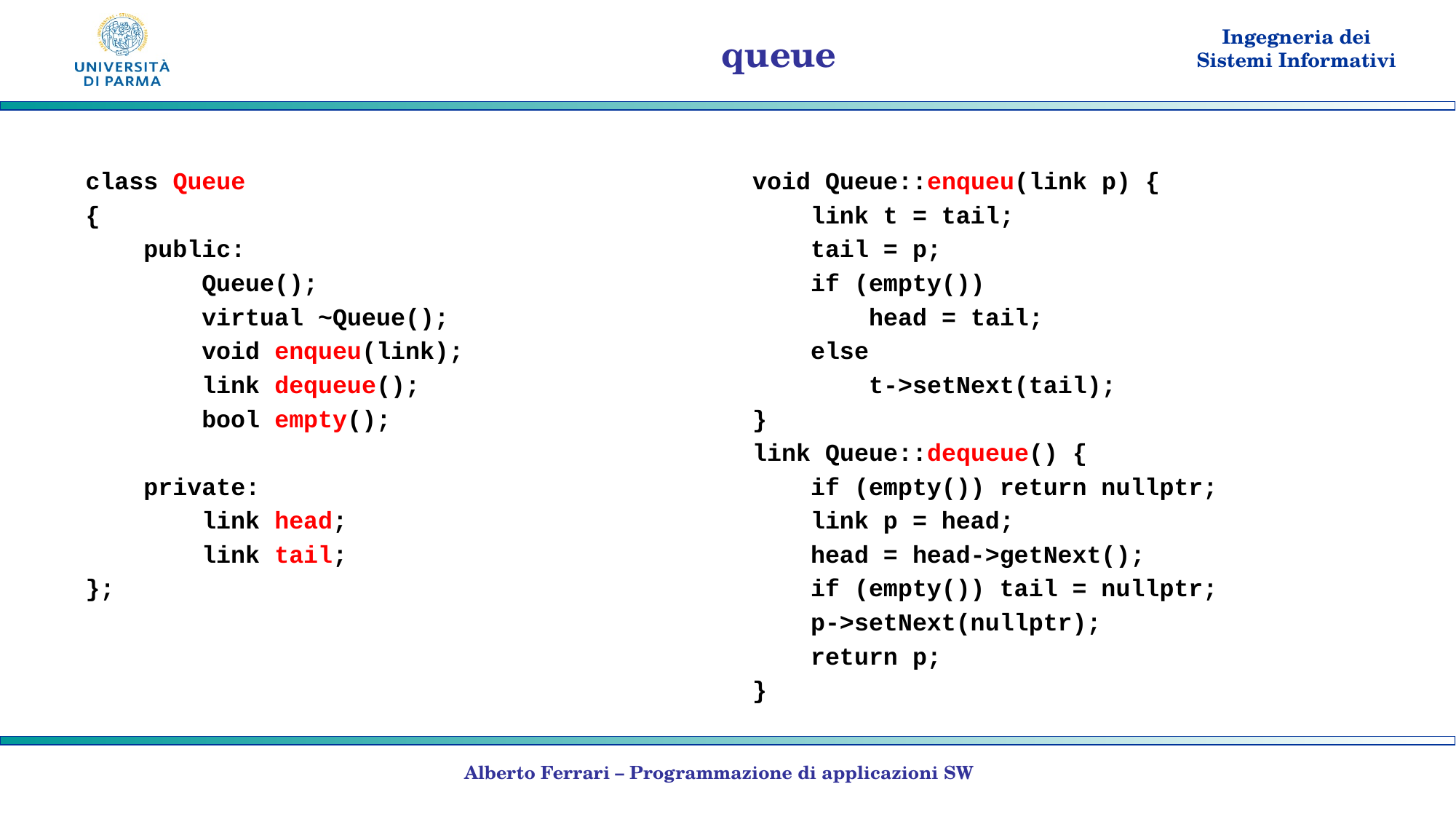

# queue
class Queue
{
    public:
        Queue();
        virtual ~Queue();
        void enqueu(link);
        link dequeue();
        bool empty();

    private:
        link head;
        link tail;
};
void Queue::enqueu(link p) {
    link t = tail;
    tail = p;
    if (empty())
        head = tail;
    else
        t->setNext(tail);
}
link Queue::dequeue() {
    if (empty()) return nullptr;
    link p = head;
    head = head->getNext();
    if (empty()) tail = nullptr;
    p->setNext(nullptr);
    return p;
}
Alberto Ferrari – Programmazione di applicazioni SW